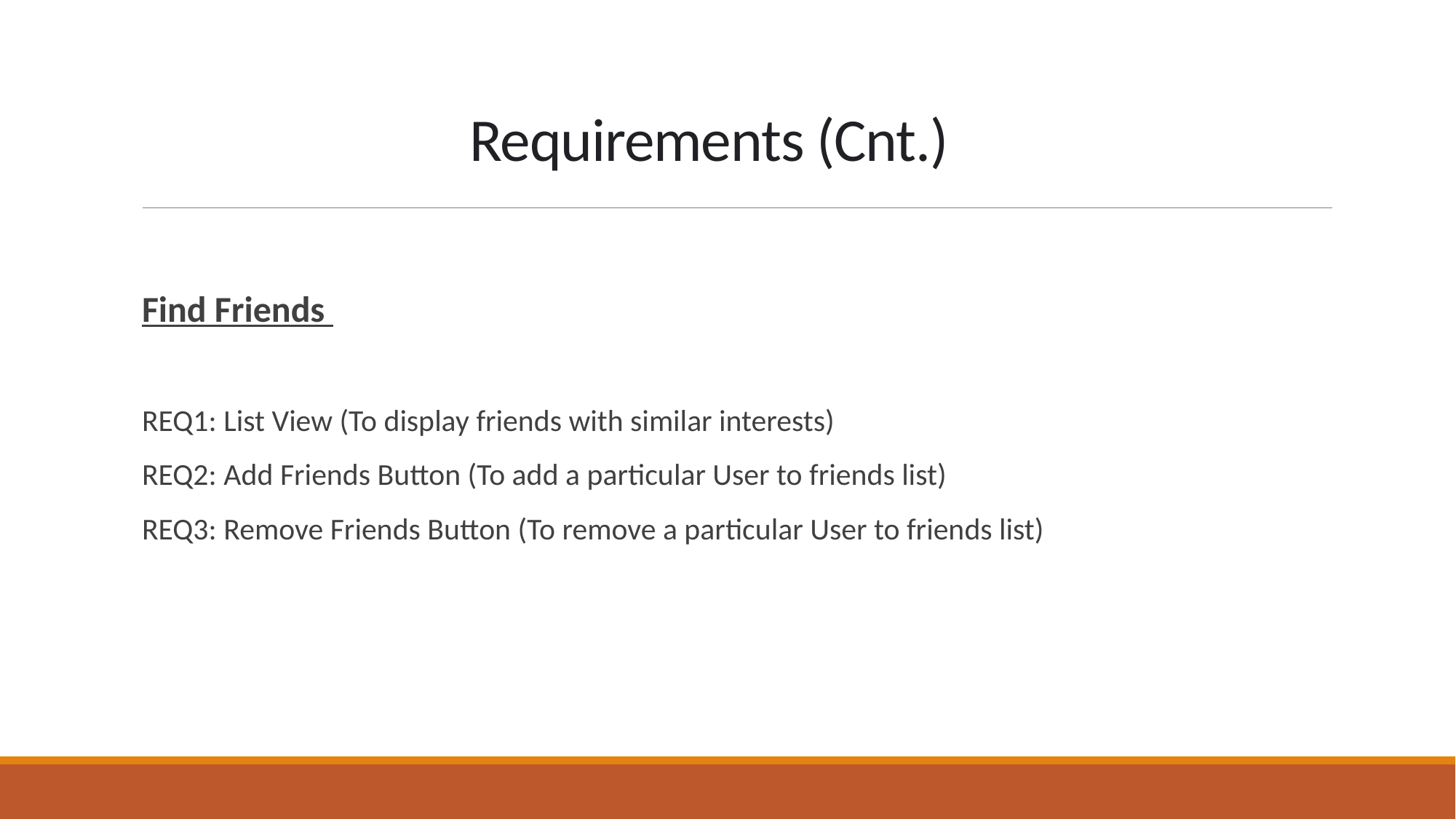

# Requirements (Cnt.)

Find Friends

REQ1: List View (To display friends with similar interests)
REQ2: Add Friends Button (To add a particular User to friends list)
REQ3: Remove Friends Button (To remove a particular User to friends list)